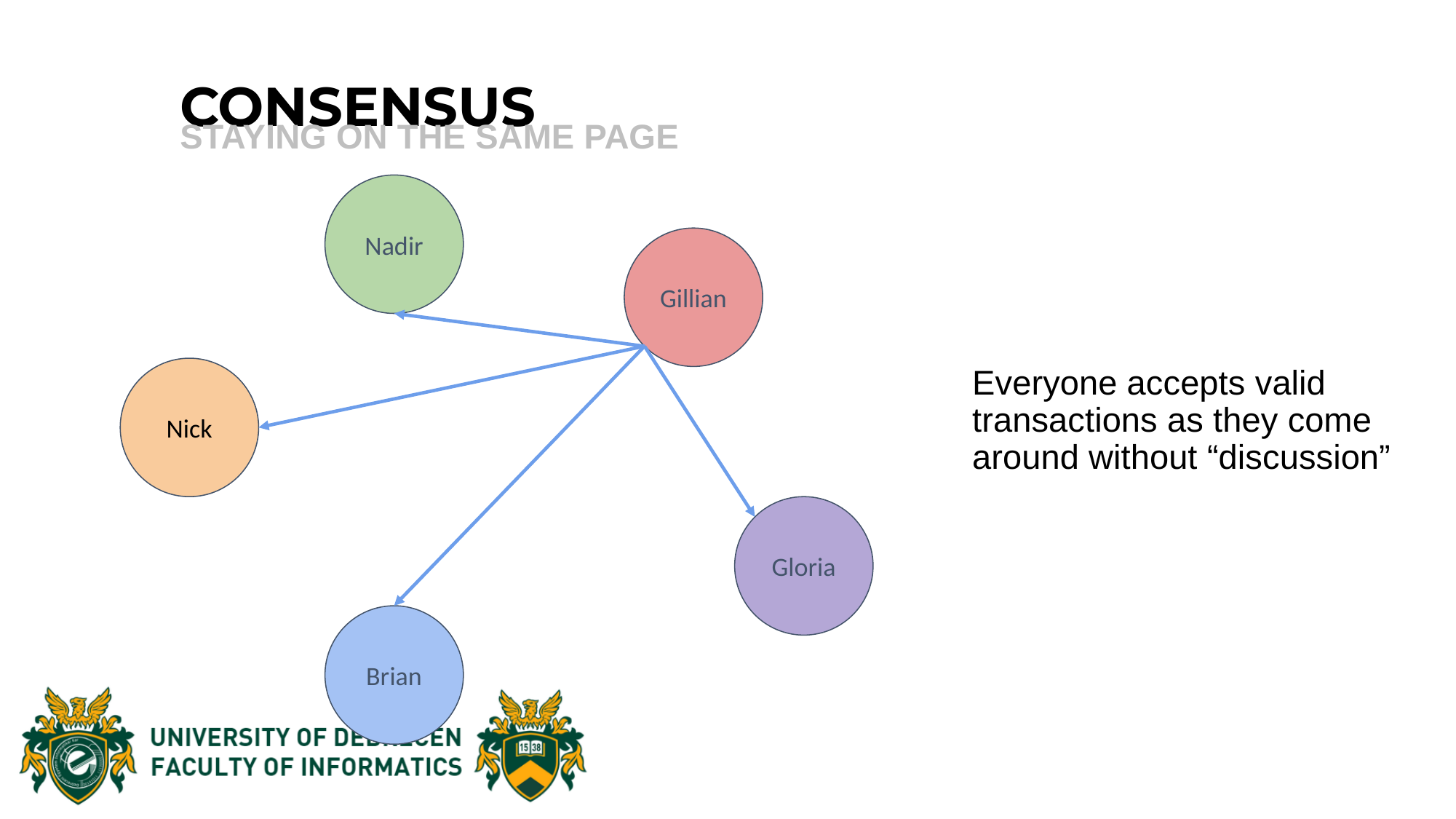

CONSENSUS
STAYING ON THE SAME PAGE
Nadir
Everyone accepts valid transactions as they come around without “discussion”

Gillian
Nick
Gloria
Brian